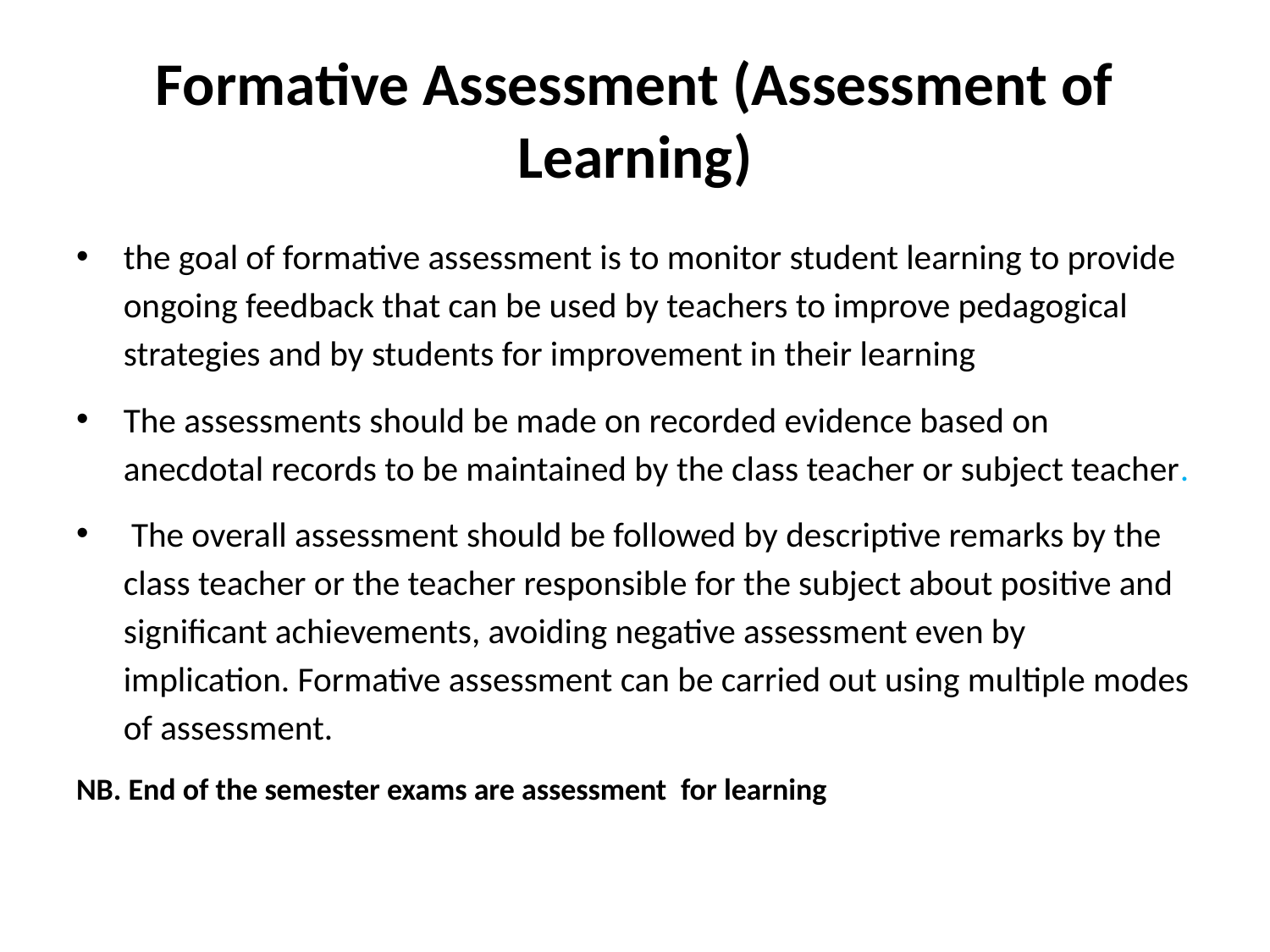

# Formative Assessment (Assessment of Learning)
the goal of formative assessment is to monitor student learning to provide ongoing feedback that can be used by teachers to improve pedagogical strategies and by students for improvement in their learning
The assessments should be made on recorded evidence based on anecdotal records to be maintained by the class teacher or subject teacher.
 The overall assessment should be followed by descriptive remarks by the class teacher or the teacher responsible for the subject about positive and significant achievements, avoiding negative assessment even by implication. Formative assessment can be carried out using multiple modes of assessment.
NB. End of the semester exams are assessment  for learning